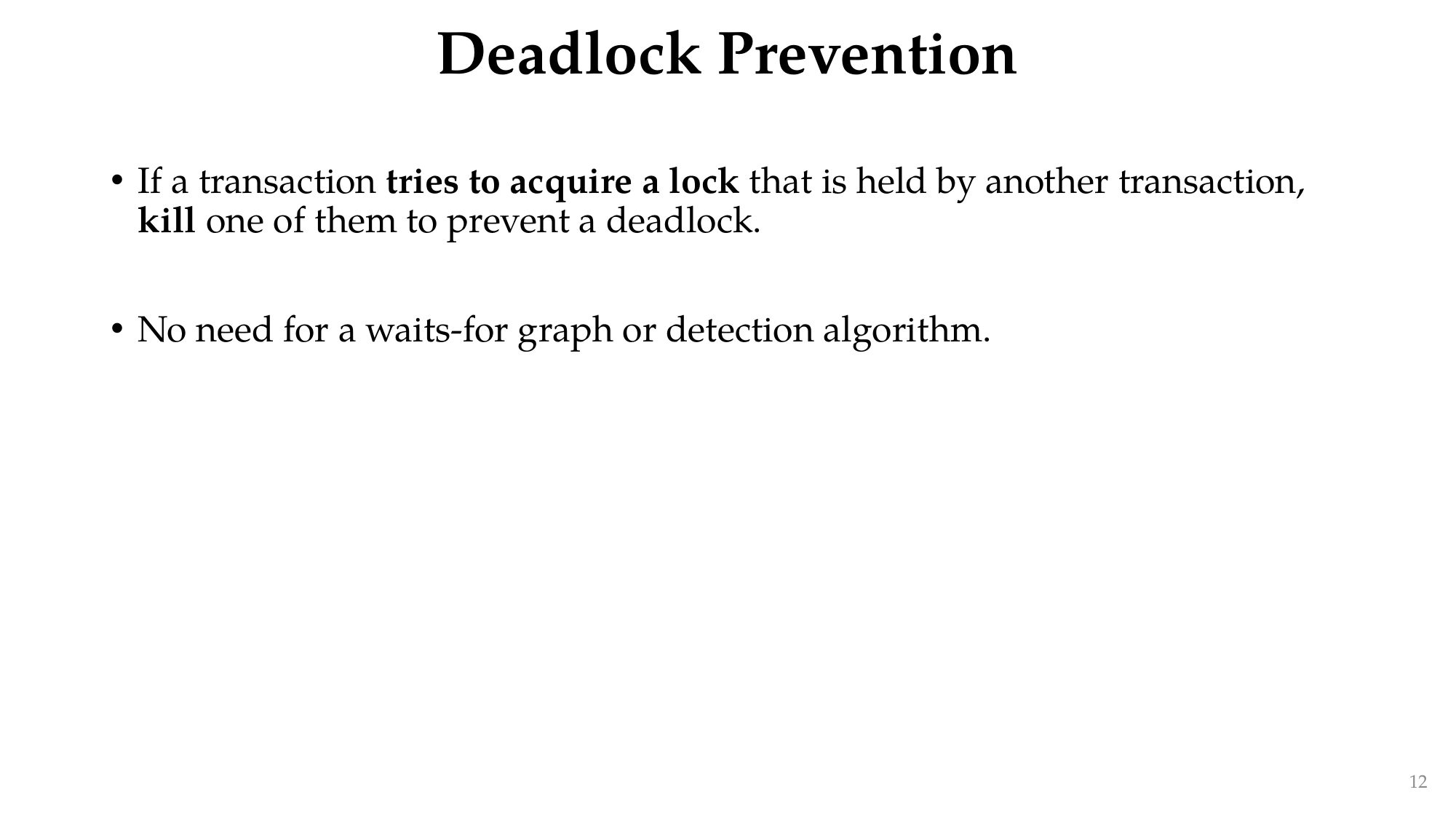

# Deadlock Prevention
If a transaction tries to acquire a lock that is held by another transaction, kill one of them to prevent a deadlock.

No need for a waits-for graph or detection algorithm.
12